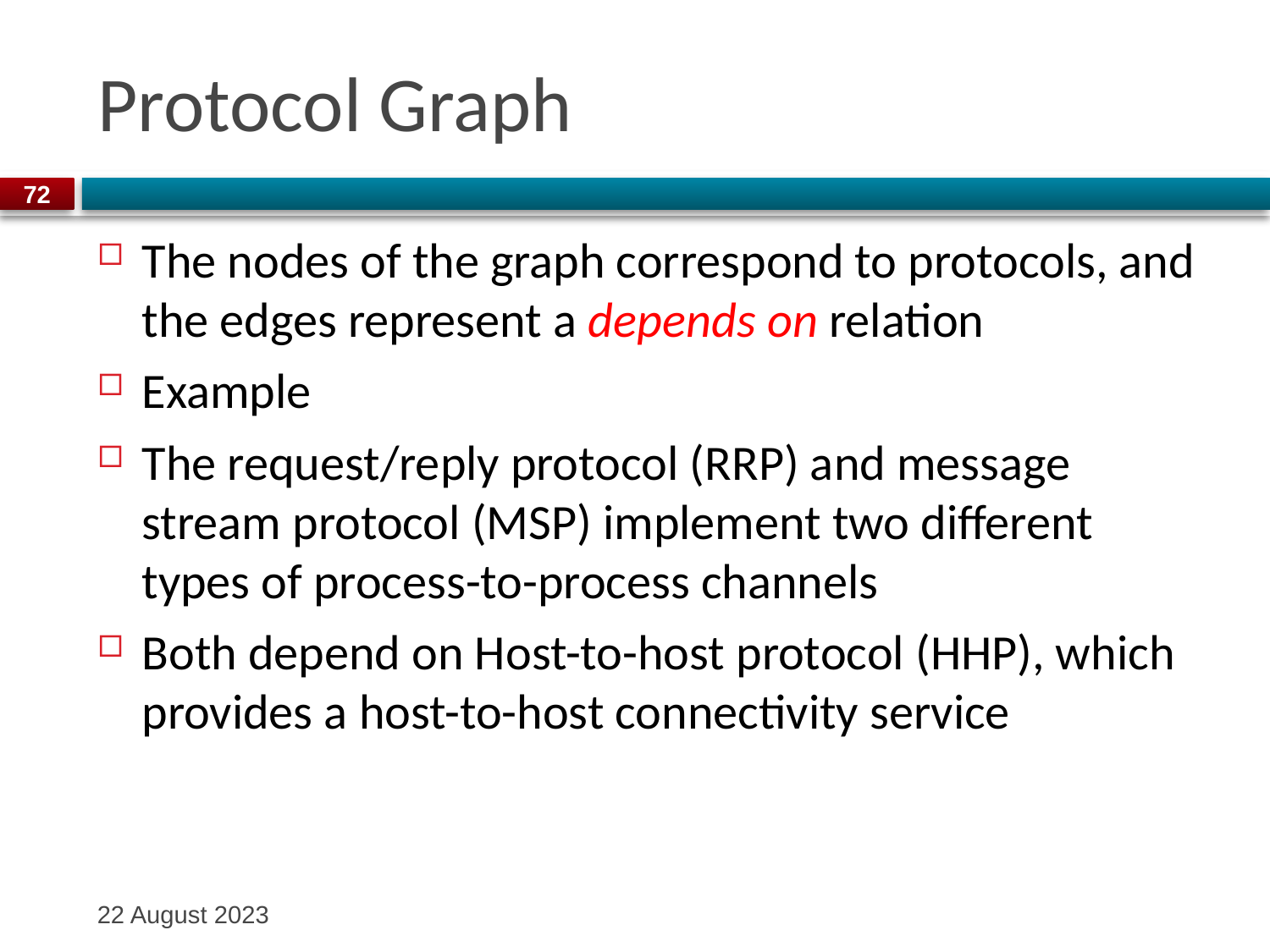

# Protocol Graph
72
The nodes of the graph correspond to protocols, and the edges represent a depends on relation
Example
The request/reply protocol (RRP) and message stream protocol (MSP) implement two different types of process-to-process channels
Both depend on Host-to-host protocol (HHP), which provides a host-to-host connectivity service
22 August 2023